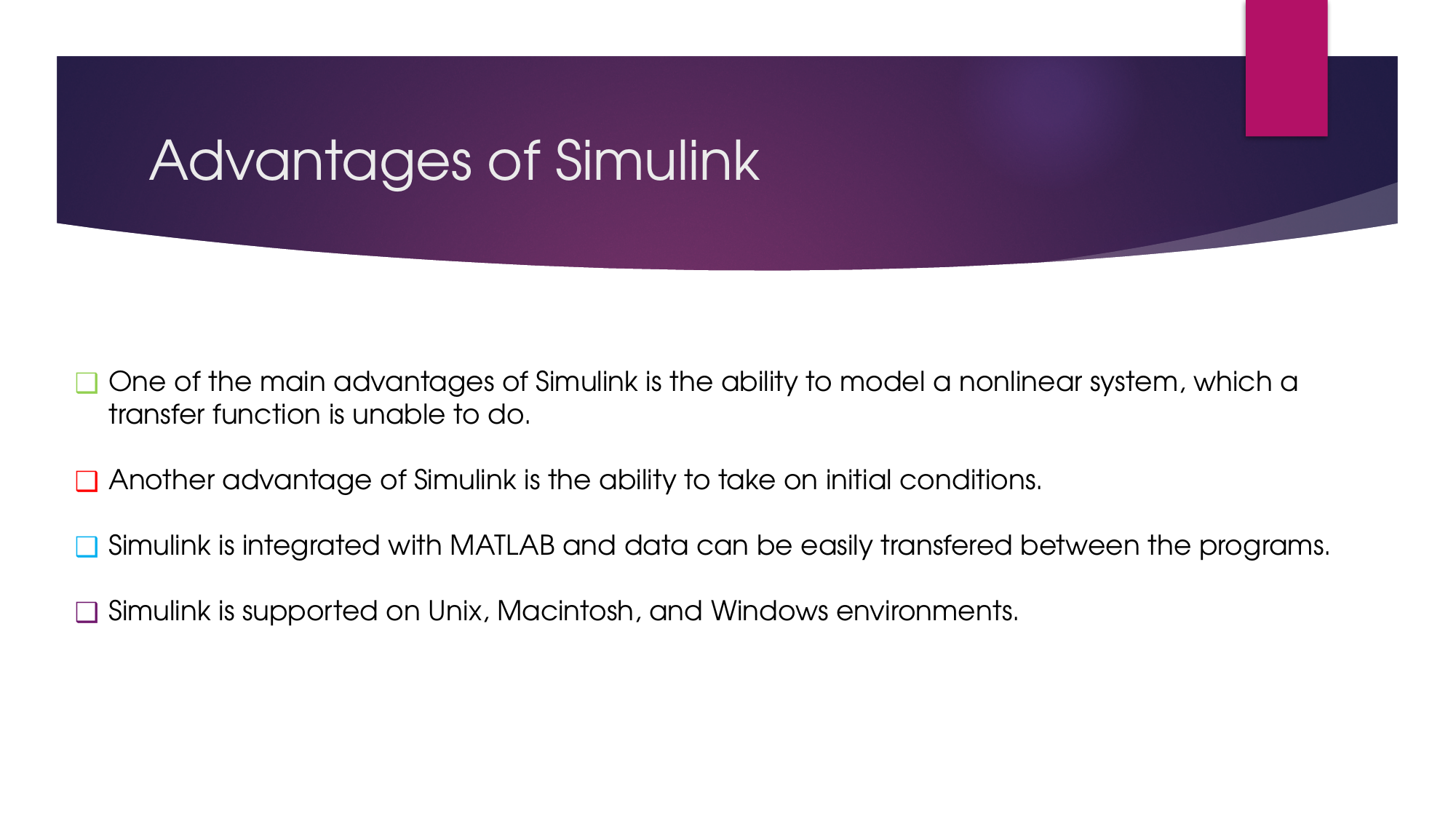

# Advantages of Simulink
One of the main advantages of Simulink is the ability to model a nonlinear system, which a transfer function is unable to do.

Another advantage of Simulink is the ability to take on initial conditions.

Simulink is integrated with MATLAB and data can be easily transfered between the programs.

Simulink is supported on Unix, Macintosh, and Windows environments.